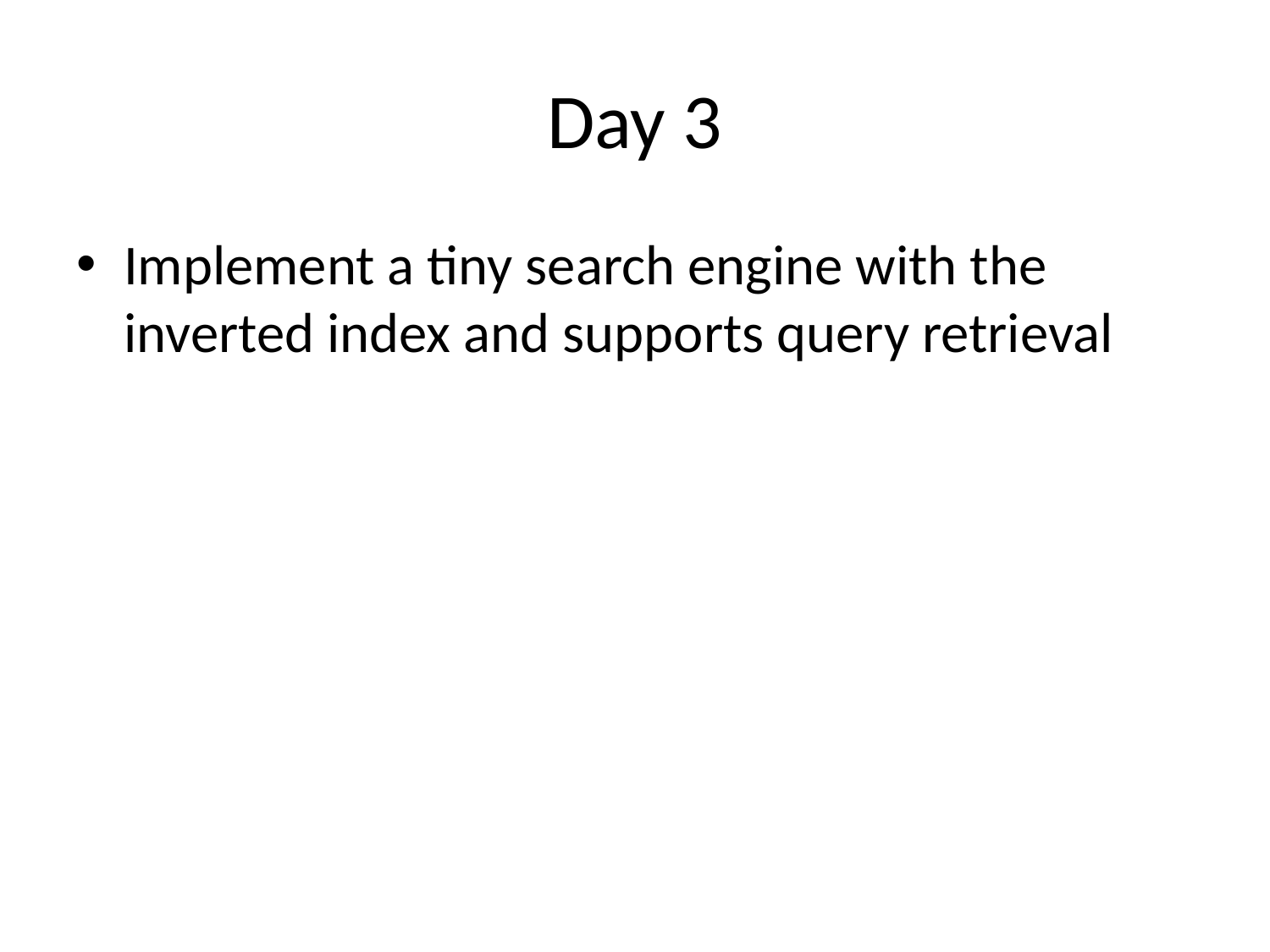

# Day 3
Implement a tiny search engine with the inverted index and supports query retrieval